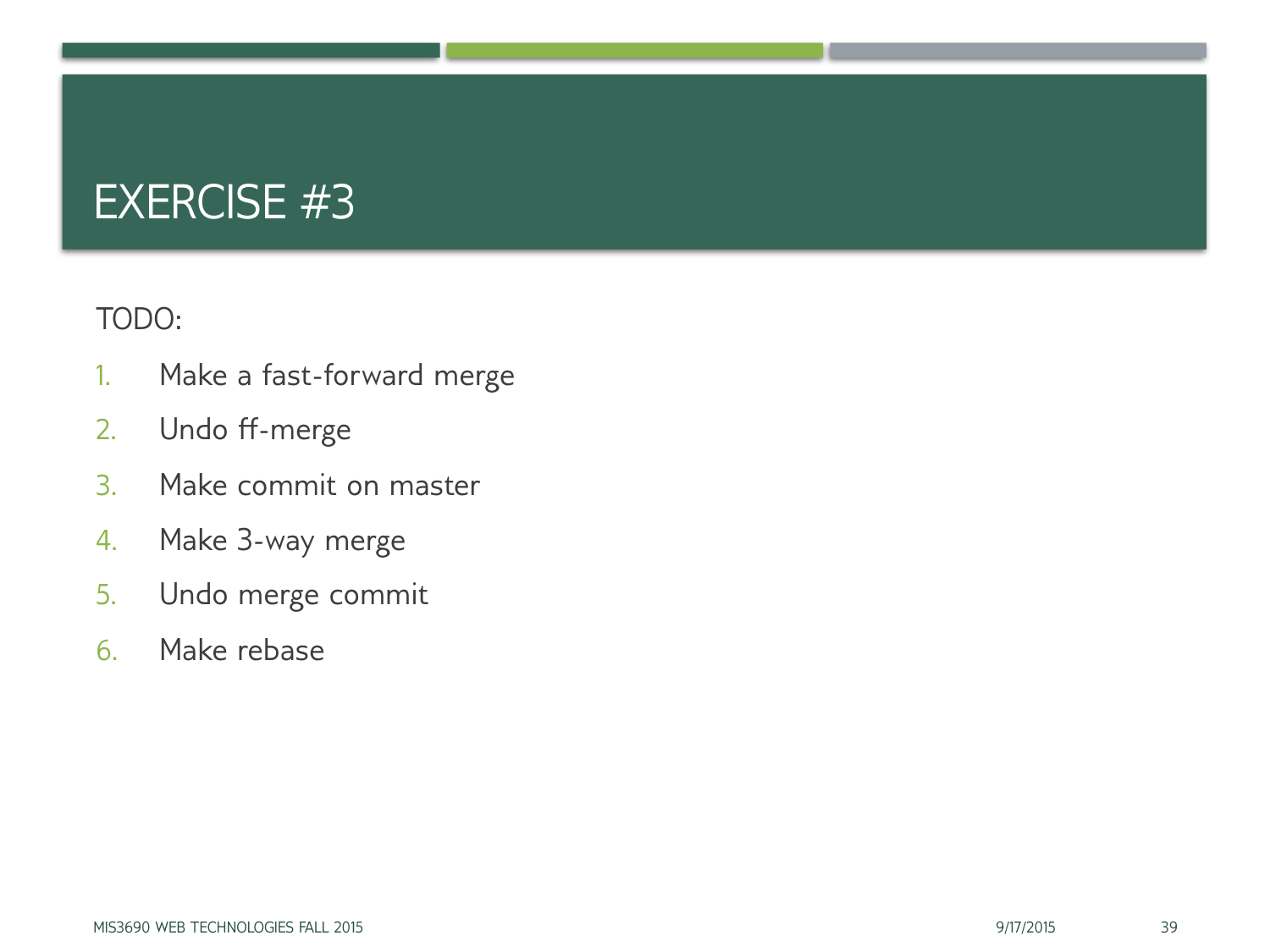

# Exercise #3
TODO:
Make a fast-forward merge
Undo ff-merge
Make commit on master
Make 3-way merge
Undo merge commit
Make rebase

MIS3690 Web Technologies Fall 2015
9/17/2015
39